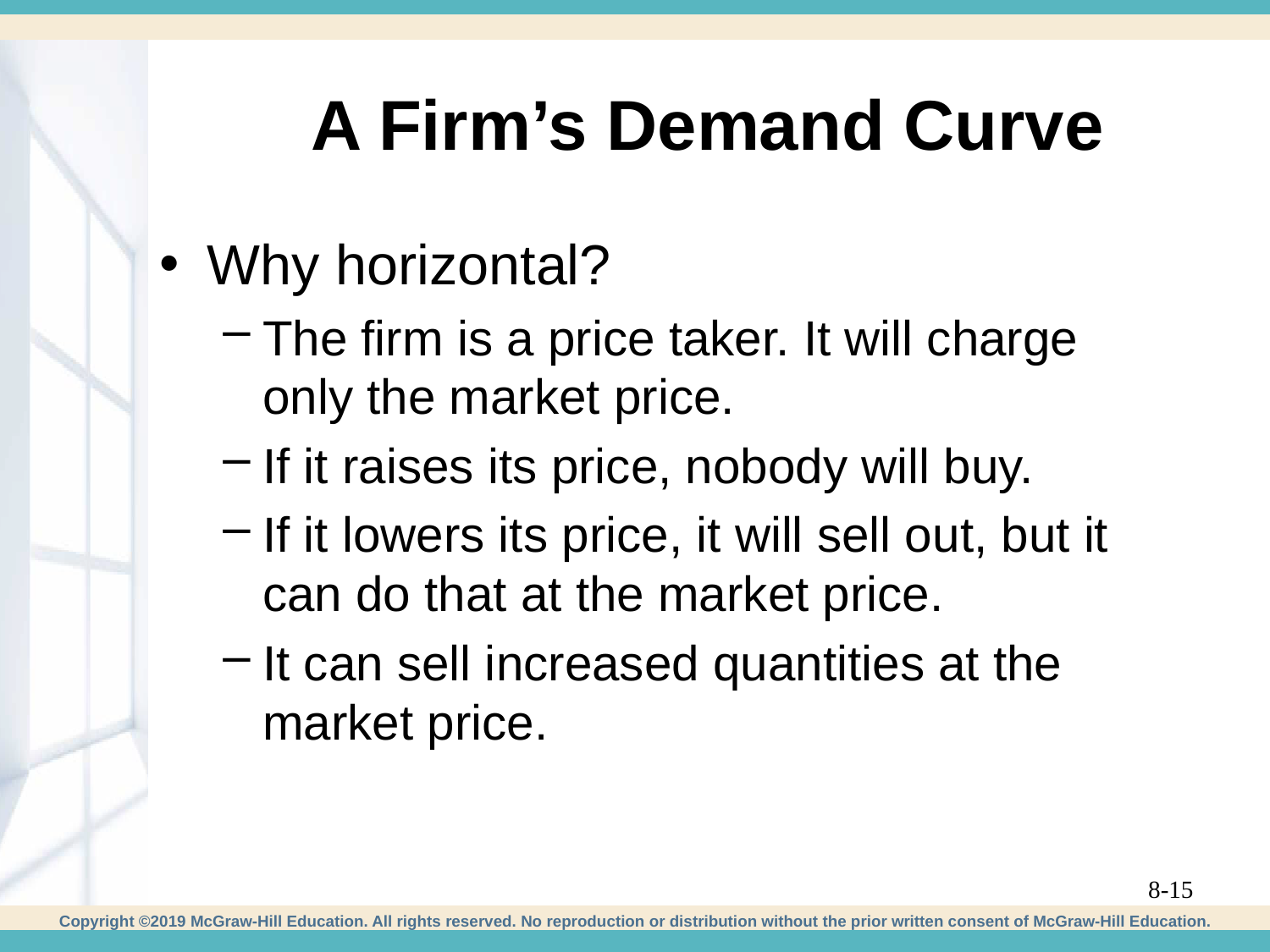

# A Firm’s Demand Curve
Why horizontal?
The firm is a price taker. It will charge only the market price.
If it raises its price, nobody will buy.
If it lowers its price, it will sell out, but it can do that at the market price.
It can sell increased quantities at the market price.
8-15